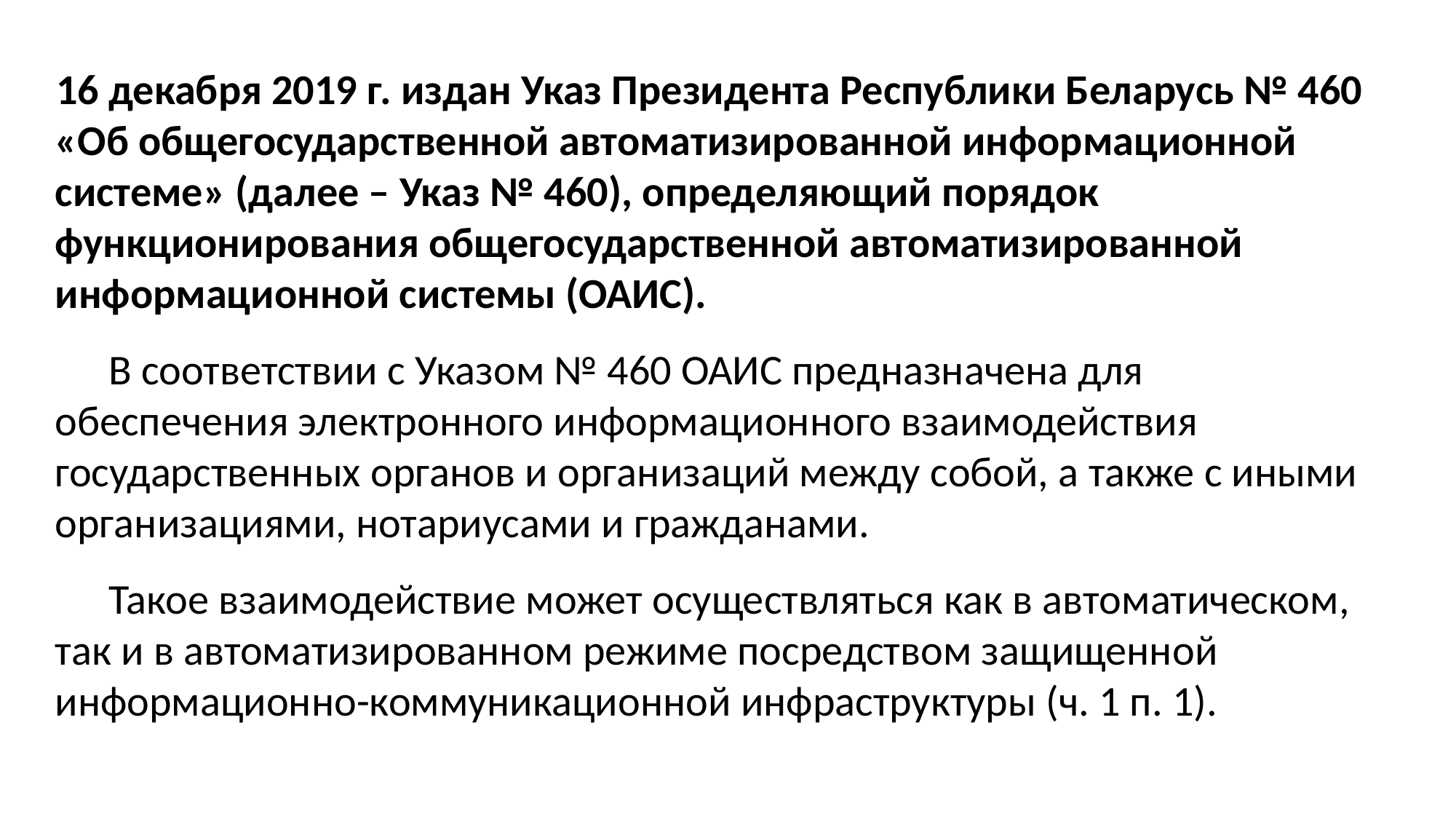

16 декабря 2019 г. издан Указ Президента Республики Беларусь № 460 «Об общегосударственной автоматизированной информационной системе» (далее – Указ № 460), определяющий порядок функционирования общегосударственной автоматизированной информационной системы (ОАИС).

В соответствии с Указом № 460 ОАИС предназначена для обеспечения электронного информационного взаимодействия государственных органов и организаций между собой, а также с иными организациями, нотариусами и гражданами.

Такое взаимодействие может осуществляться как в автоматическом, так и в автоматизированном режиме посредством защищенной информационно-коммуникационной инфраструктуры (ч. 1 п. 1).